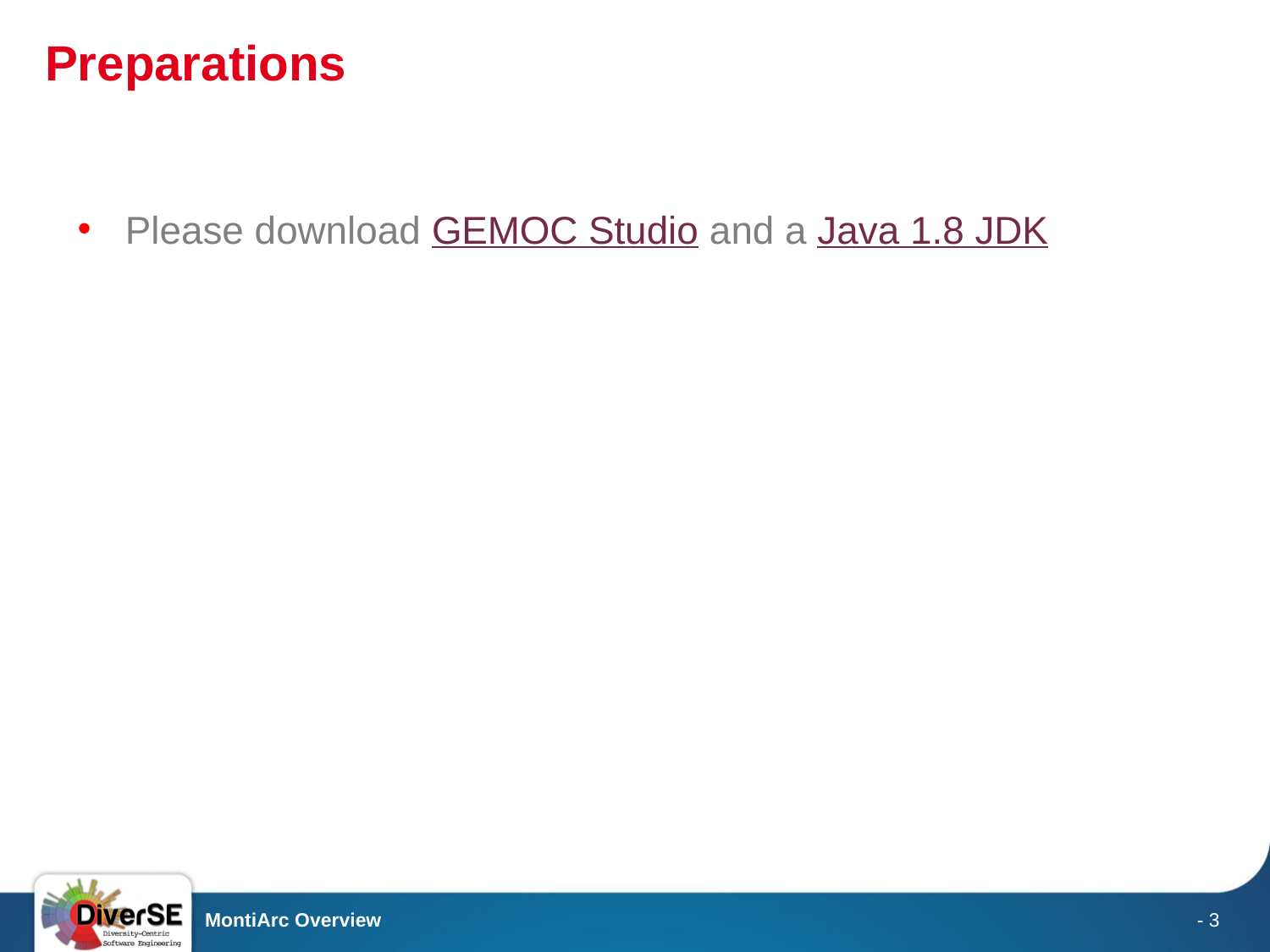

# Preparations
Please download GEMOC Studio and a Java 1.8 JDK
MontiArc Overview
- 3